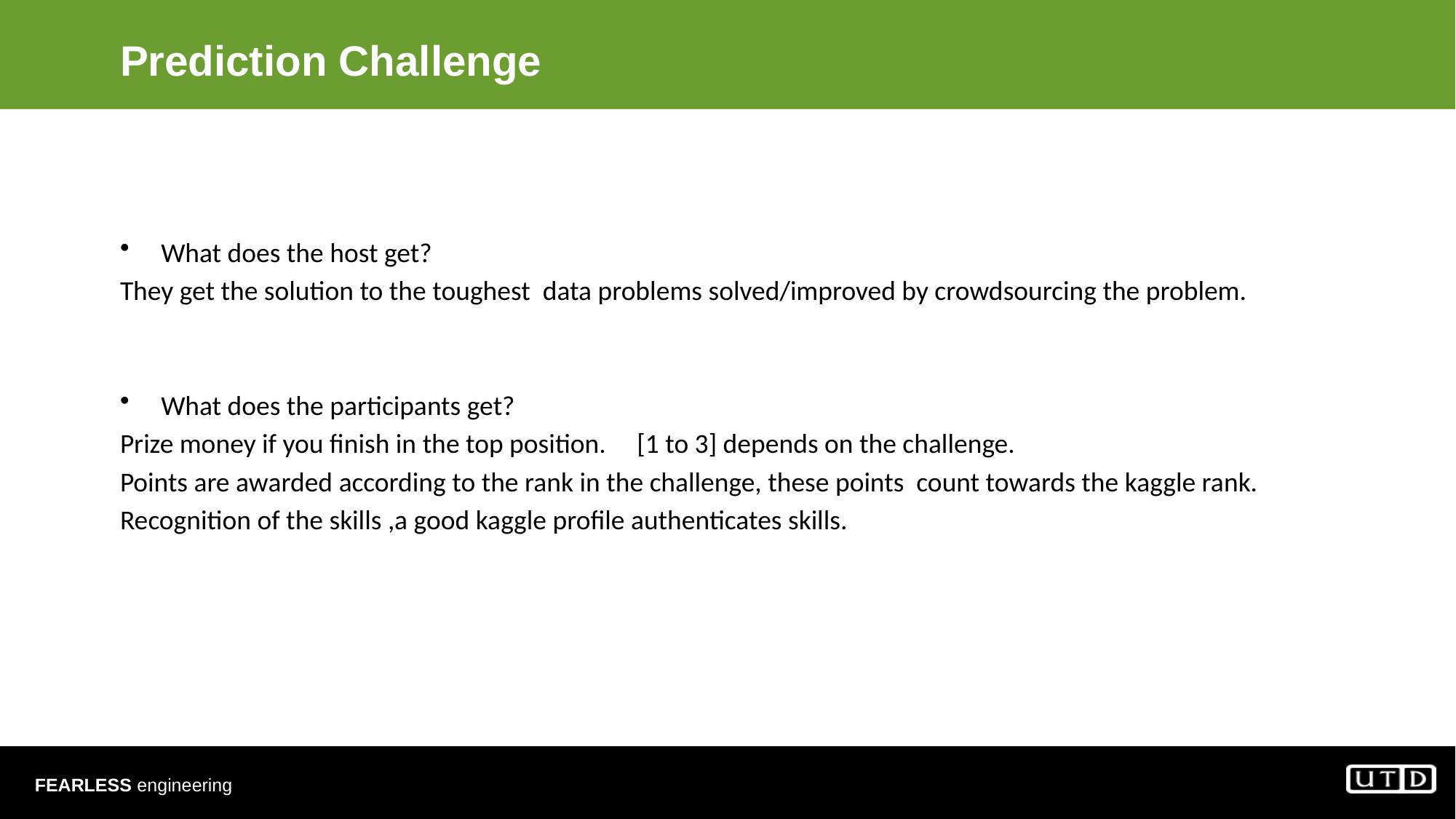

# Prediction Challenge

What does the host get?
They get the solution to the toughest  data problems solved/improved by crowdsourcing the problem.

What does the participants get?
Prize money if you finish in the top position.     [1 to 3] depends on the challenge.
Points are awarded according to the rank in the challenge, these points  count towards the kaggle rank.
Recognition of the skills ,a good kaggle profile authenticates skills.